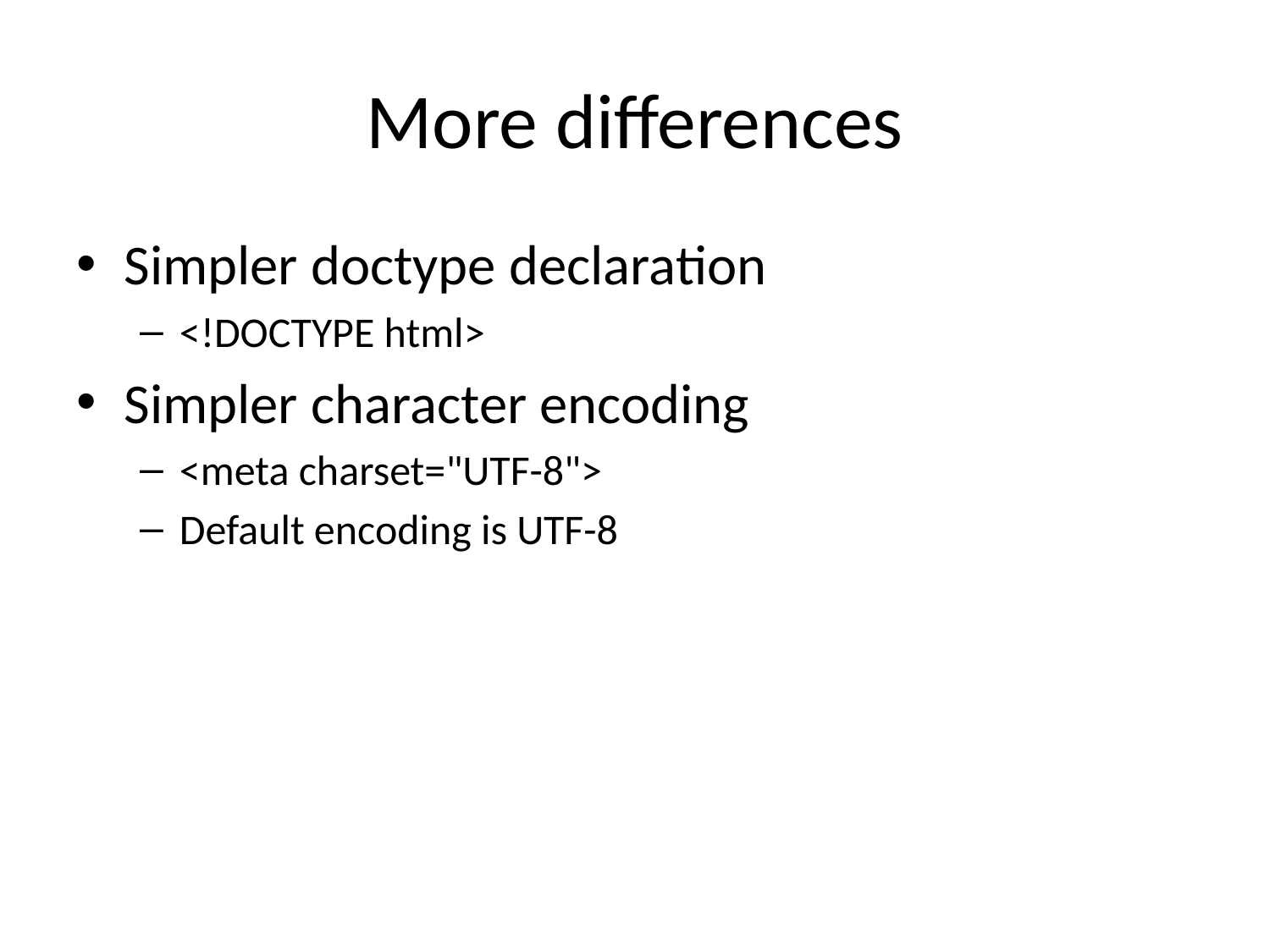

# More differences
Simpler doctype declaration
<!DOCTYPE html>
Simpler character encoding
<meta charset="UTF-8">
Default encoding is UTF-8